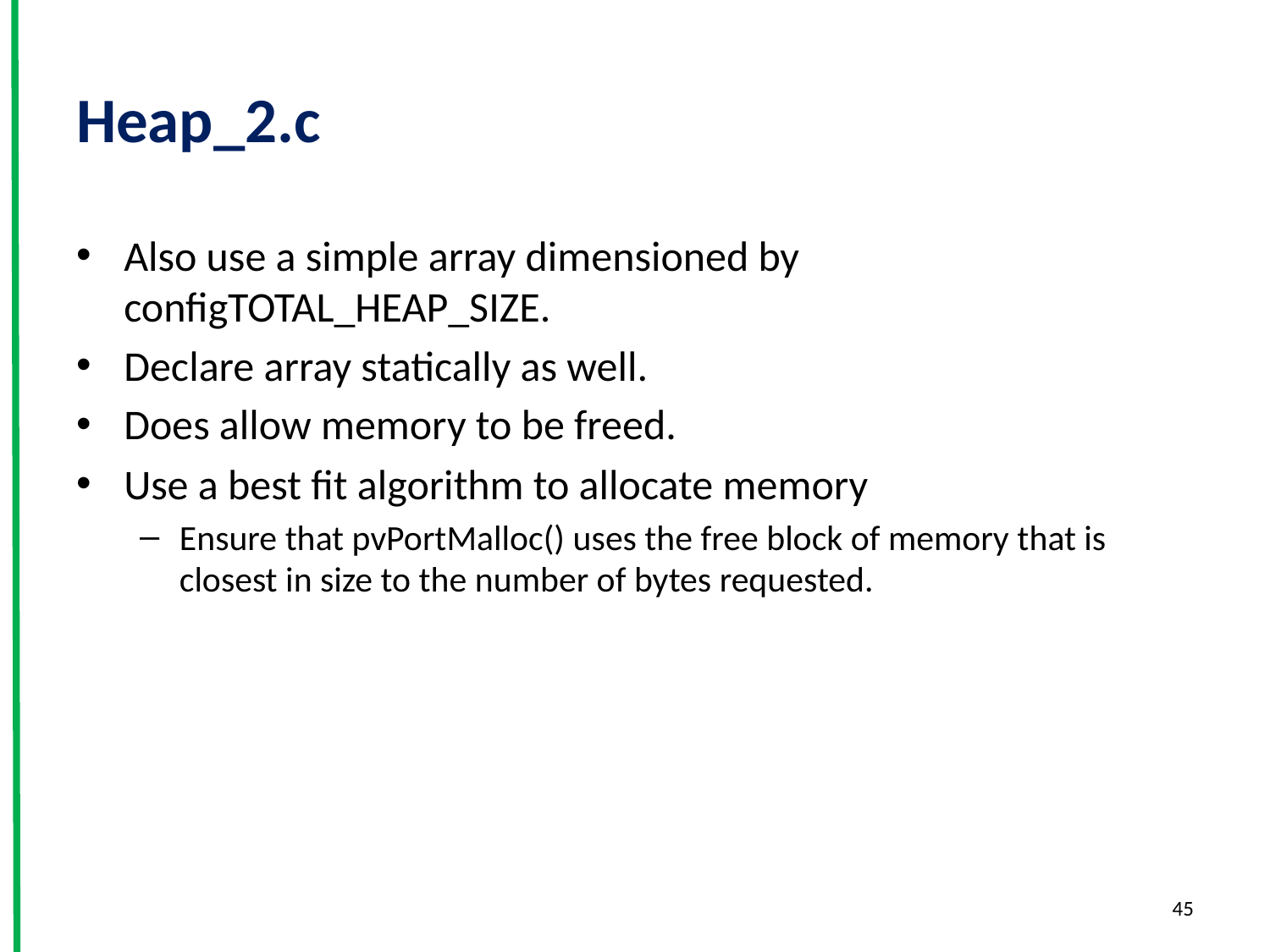

# Heap_2.c
Also use a simple array dimensioned by configTOTAL_HEAP_SIZE.
Declare array statically as well.
Does allow memory to be freed.
Use a best fit algorithm to allocate memory
Ensure that pvPortMalloc() uses the free block of memory that is closest in size to the number of bytes requested.
45